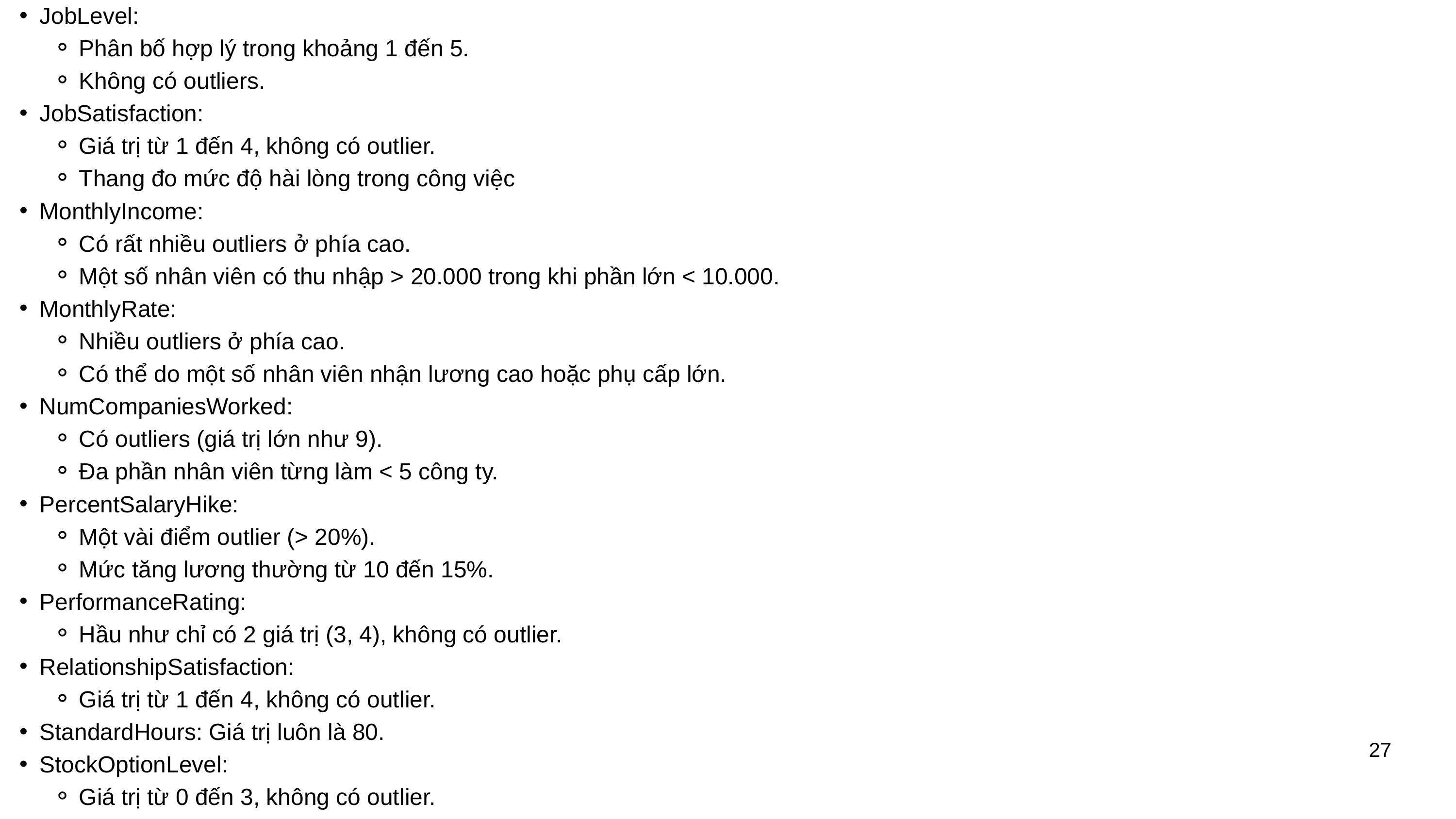

JobLevel:
Phân bố hợp lý trong khoảng 1 đến 5.
Không có outliers.
JobSatisfaction:
Giá trị từ 1 đến 4, không có outlier.
Thang đo mức độ hài lòng trong công việc
MonthlyIncome:
Có rất nhiều outliers ở phía cao.
Một số nhân viên có thu nhập > 20.000 trong khi phần lớn < 10.000.
MonthlyRate:
Nhiều outliers ở phía cao.
Có thể do một số nhân viên nhận lương cao hoặc phụ cấp lớn.
NumCompaniesWorked:
Có outliers (giá trị lớn như 9).
Đa phần nhân viên từng làm < 5 công ty.
PercentSalaryHike:
Một vài điểm outlier (> 20%).
Mức tăng lương thường từ 10 đến 15%.
PerformanceRating:
Hầu như chỉ có 2 giá trị (3, 4), không có outlier.
RelationshipSatisfaction:
Giá trị từ 1 đến 4, không có outlier.
StandardHours: Giá trị luôn là 80.
StockOptionLevel:
Giá trị từ 0 đến 3, không có outlier.

27